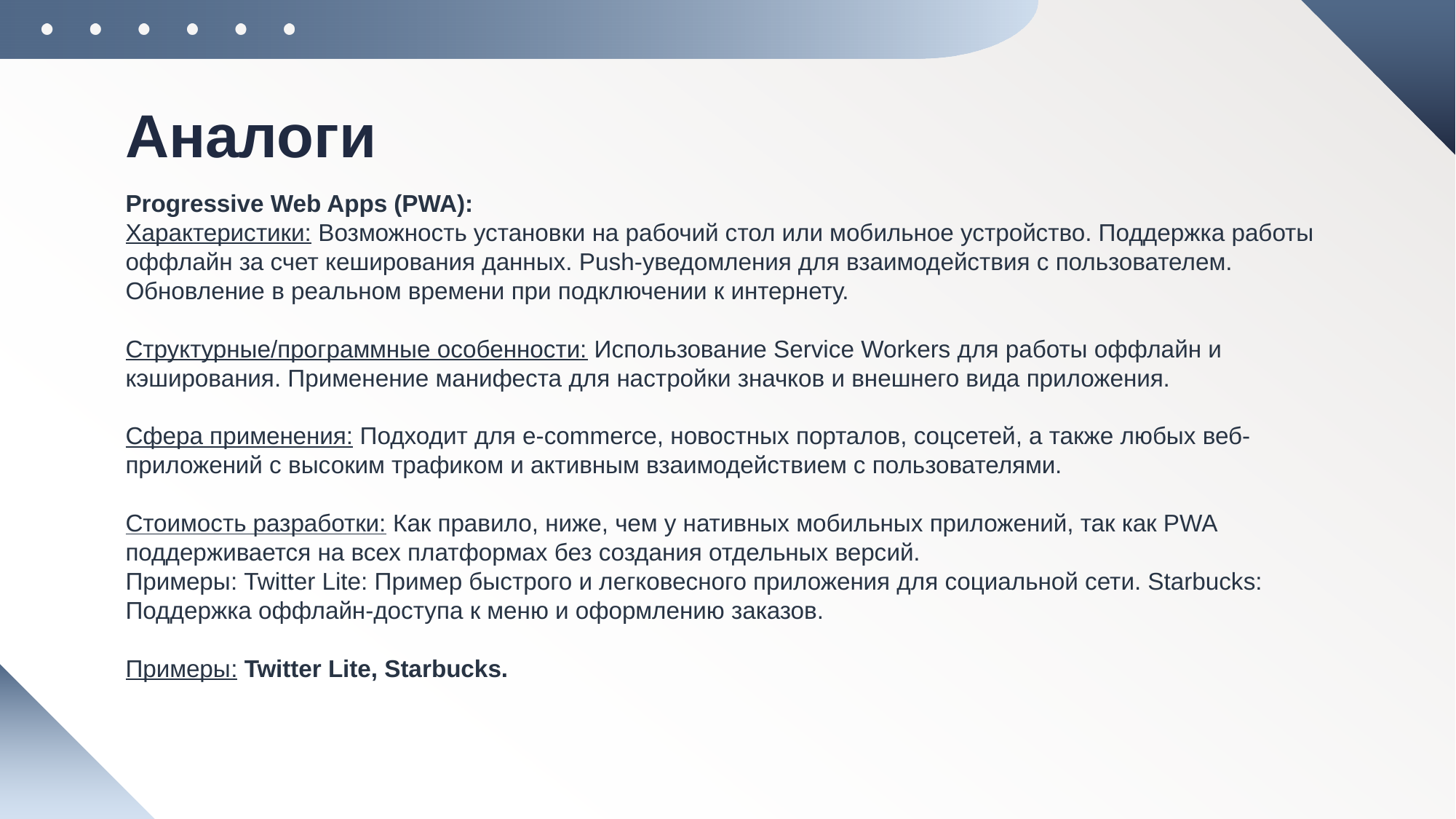

# Аналоги
Progressive Web Apps (PWA):
Характеристики: Возможность установки на рабочий стол или мобильное устройство. Поддержка работы оффлайн за счет кеширования данных. Push-уведомления для взаимодействия с пользователем. Обновление в реальном времени при подключении к интернету.

Структурные/программные особенности: Использование Service Workers для работы оффлайн и кэширования. Применение манифеста для настройки значков и внешнего вида приложения.

Сфера применения: Подходит для e-commerce, новостных порталов, соцсетей, а также любых веб-приложений с высоким трафиком и активным взаимодействием с пользователями.

Стоимость разработки: Как правило, ниже, чем у нативных мобильных приложений, так как PWA поддерживается на всех платформах без создания отдельных версий.
Примеры: Twitter Lite: Пример быстрого и легковесного приложения для социальной сети. Starbucks: Поддержка оффлайн-доступа к меню и оформлению заказов.

Примеры: Twitter Lite, Starbucks.